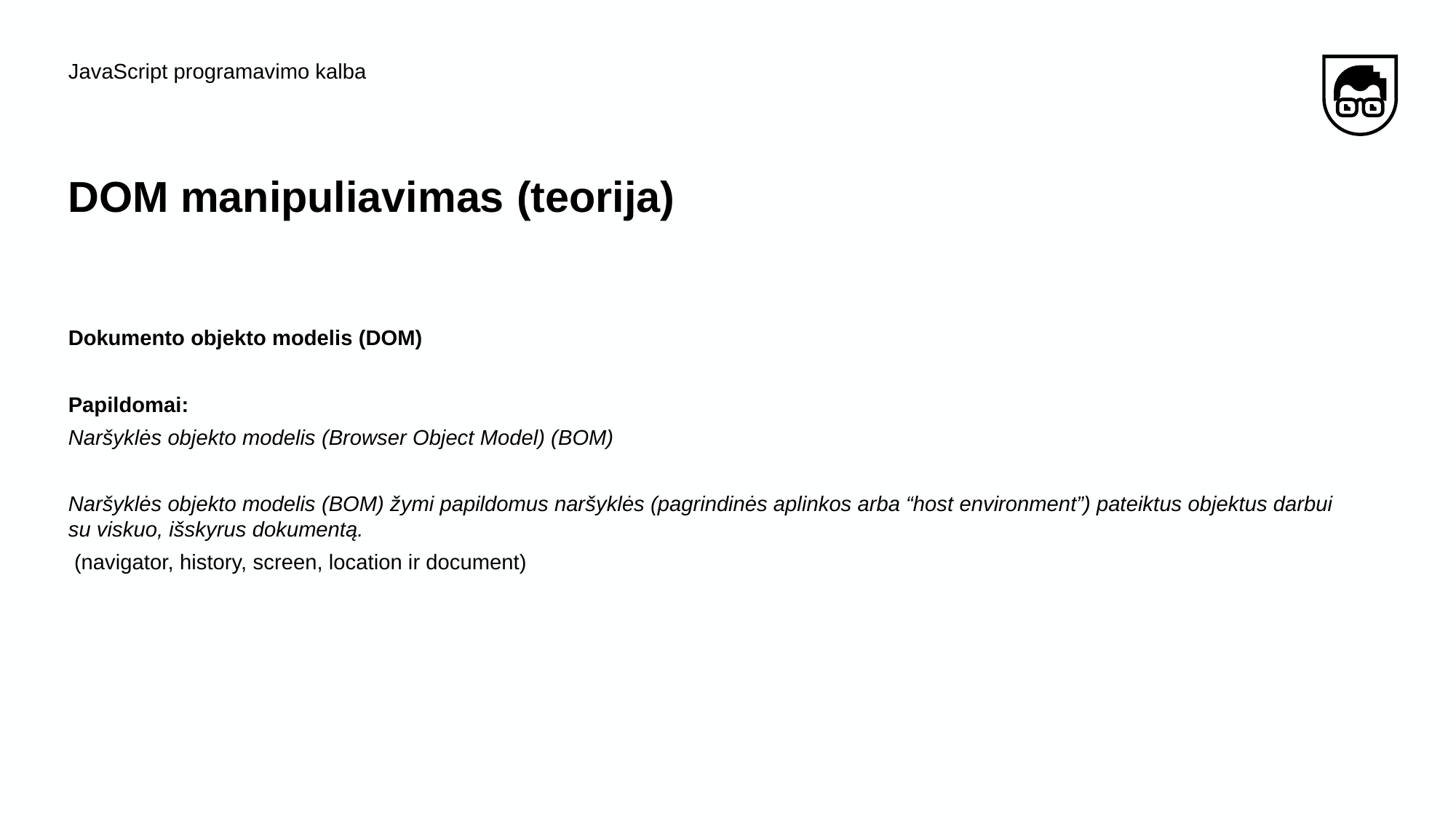

JavaScript programavimo kalba
# DOM manipuliavimas (teorija)
Dokumento objekto modelis (DOM)

Papildomai:
Naršyklės objekto modelis (Browser Object Model) (BOM)

Naršyklės objekto modelis (BOM) žymi papildomus naršyklės (pagrindinės aplinkos arba “host environment”) pateiktus objektus darbui su viskuo, išskyrus dokumentą.
 (navigator, history, screen, location ir document)